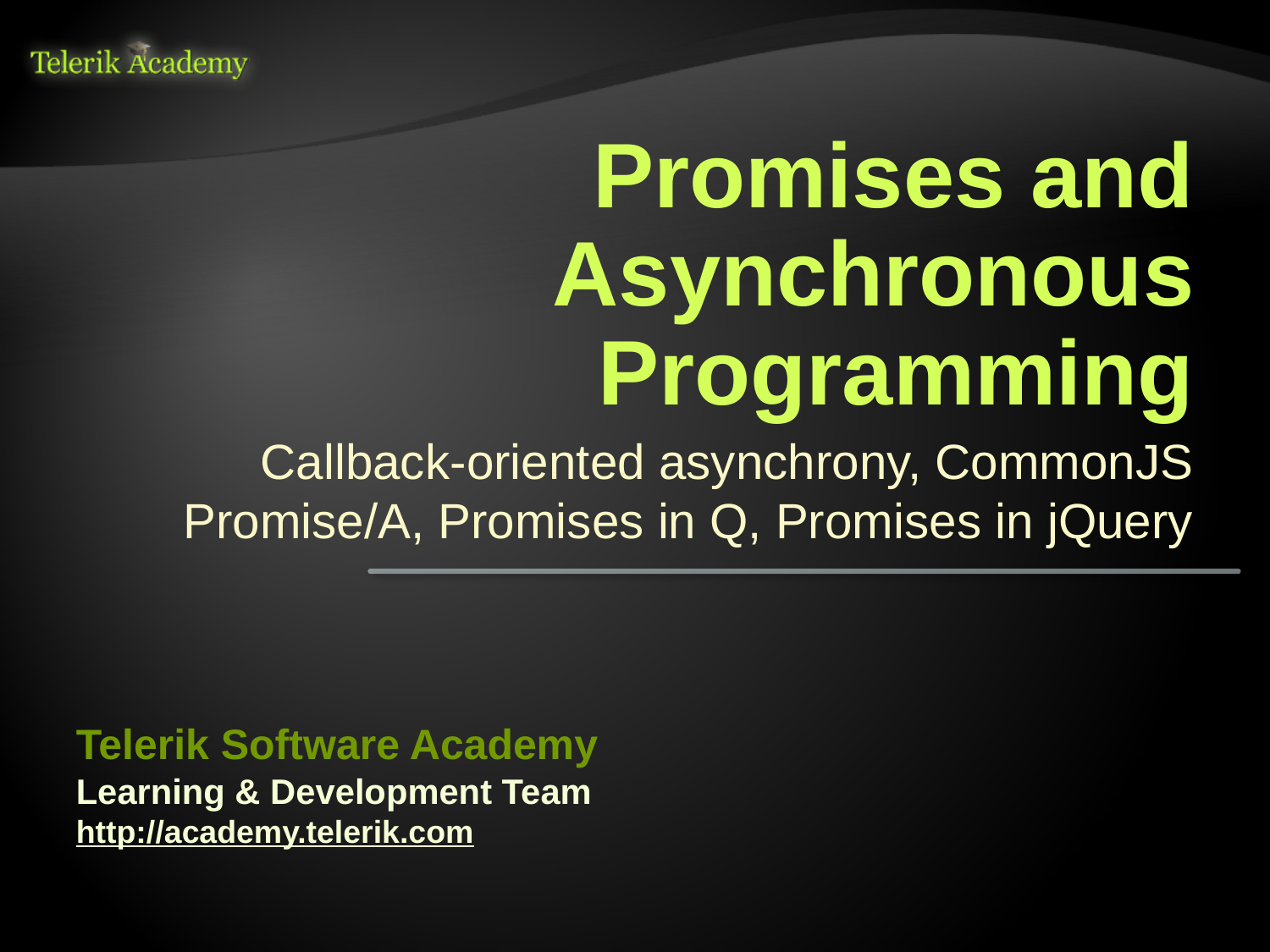

# Promises and Asynchronous Programming
Callback-oriented asynchrony, CommonJS Promise/A, Promises in Q, Promises in jQuery
Telerik Software Academy
Learning & Development Team
http://academy.telerik.com